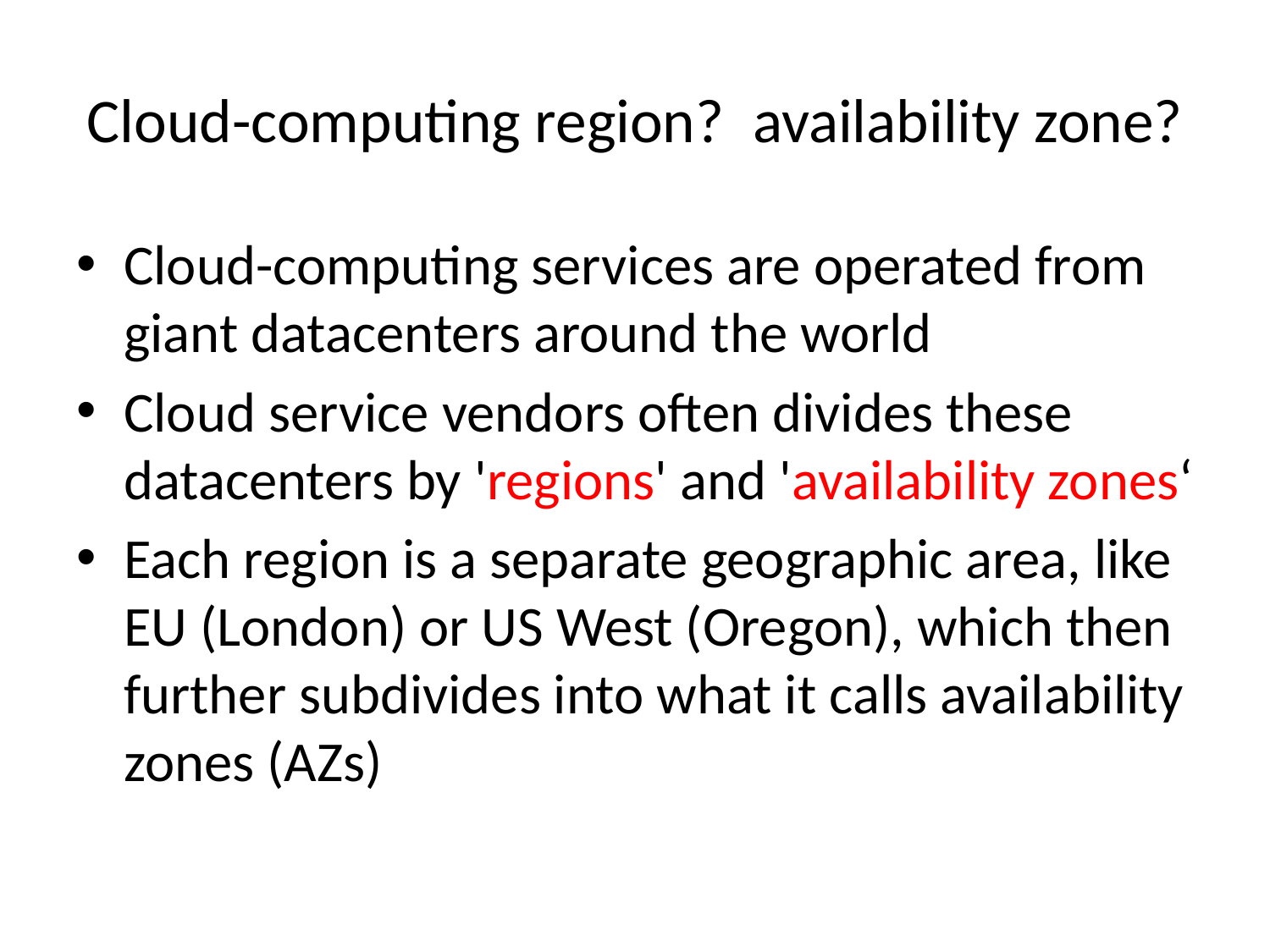

# Cloud-computing region?  availability zone?
Cloud-computing services are operated from giant datacenters around the world
Cloud service vendors often divides these datacenters by 'regions' and 'availability zones‘
Each region is a separate geographic area, like EU (London) or US West (Oregon), which then further subdivides into what it calls availability zones (AZs)